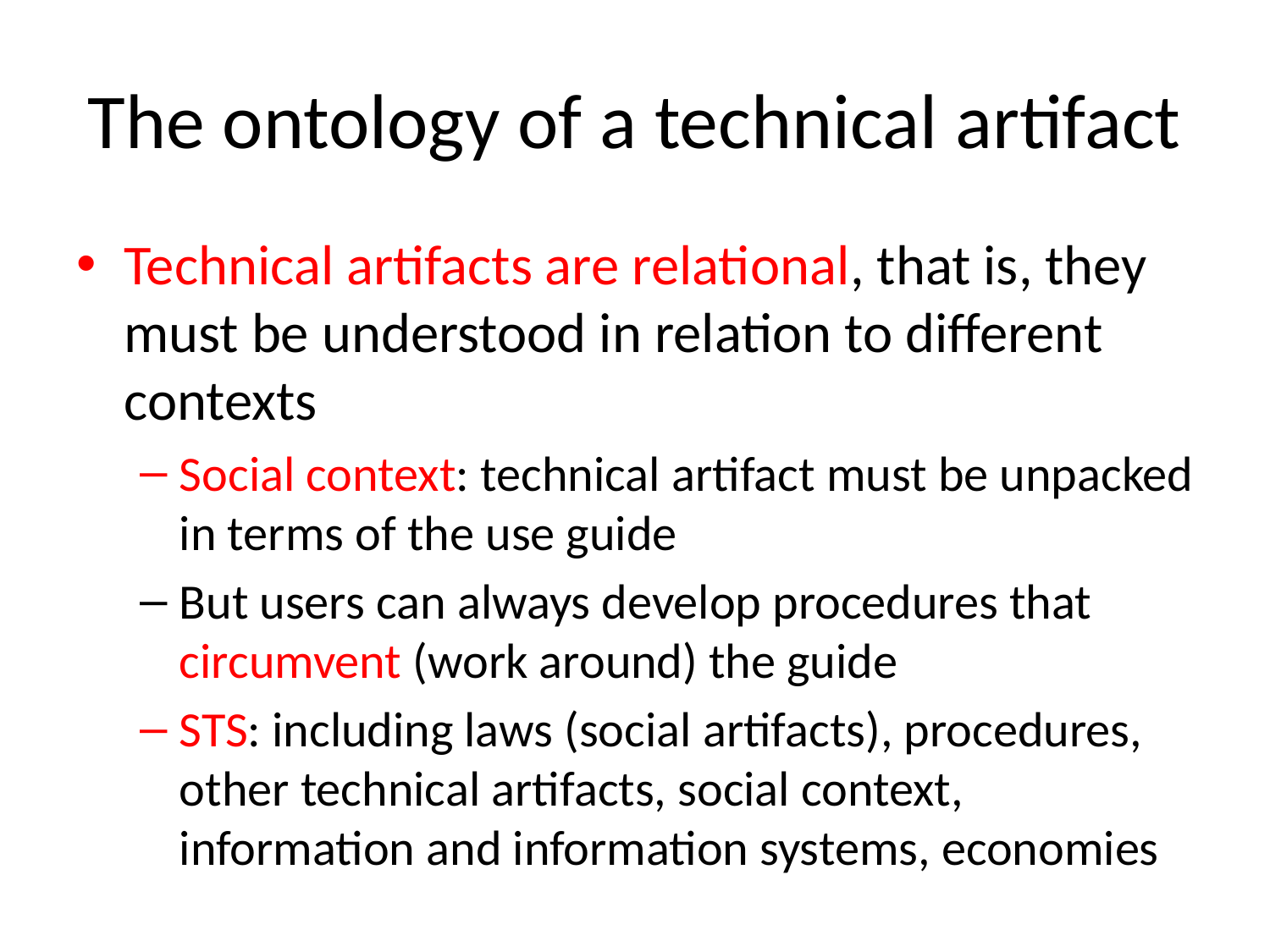

# The ontology of a technical artifact
Technical artifacts are relational, that is, they must be understood in relation to different contexts
Social context: technical artifact must be unpacked in terms of the use guide
But users can always develop procedures that circumvent (work around) the guide
STS: including laws (social artifacts), procedures, other technical artifacts, social context, information and information systems, economies